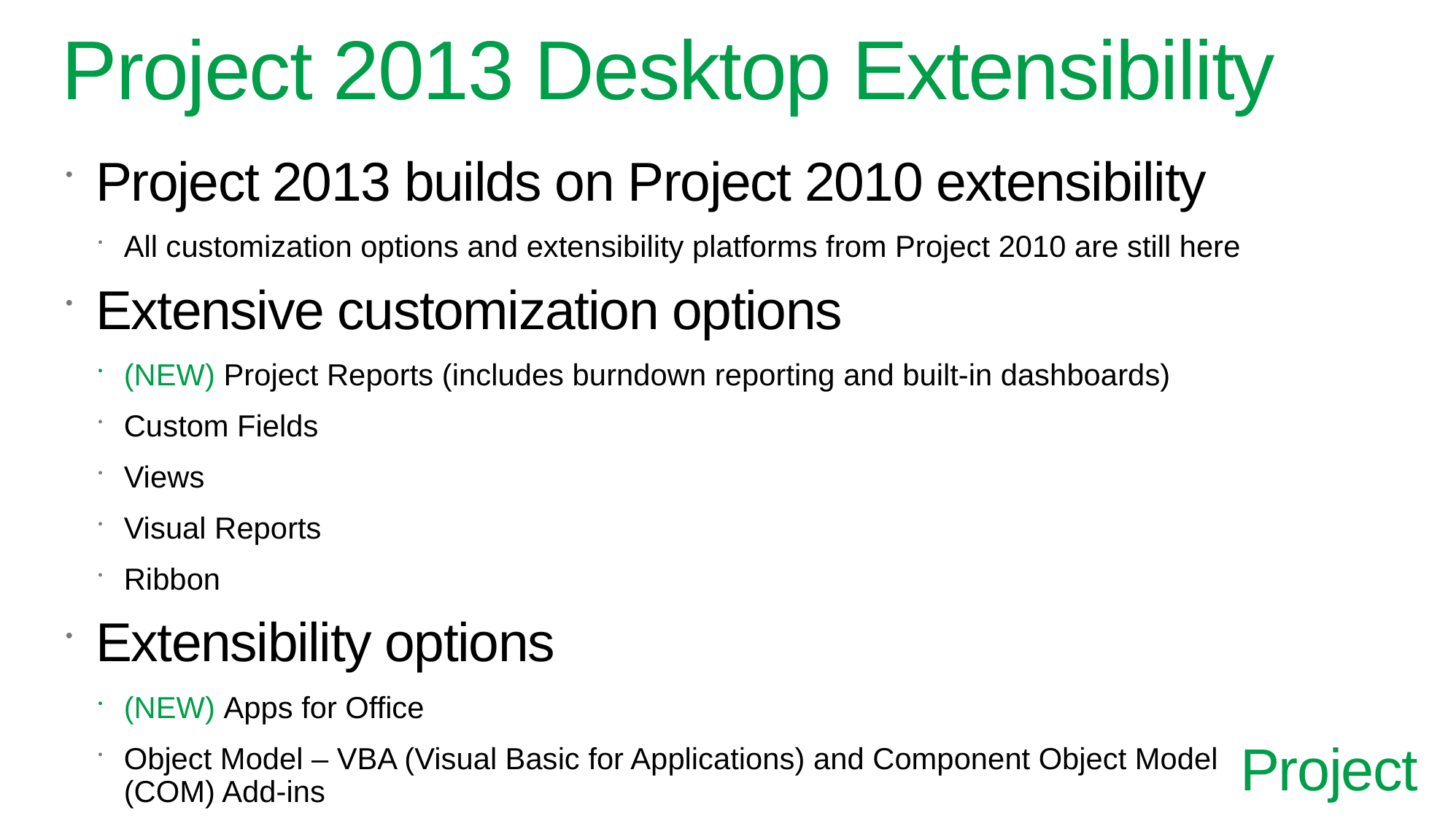

# Project 2013 Desktop Extensibility
Project 2013 builds on Project 2010 extensibility
All customization options and extensibility platforms from Project 2010 are still here
Extensive customization options
(NEW) Project Reports (includes burndown reporting and built-in dashboards)
Custom Fields
Views
Visual Reports
Ribbon
Extensibility options
(NEW) Apps for Office
Object Model – VBA (Visual Basic for Applications) and Component Object Model (COM) Add-ins